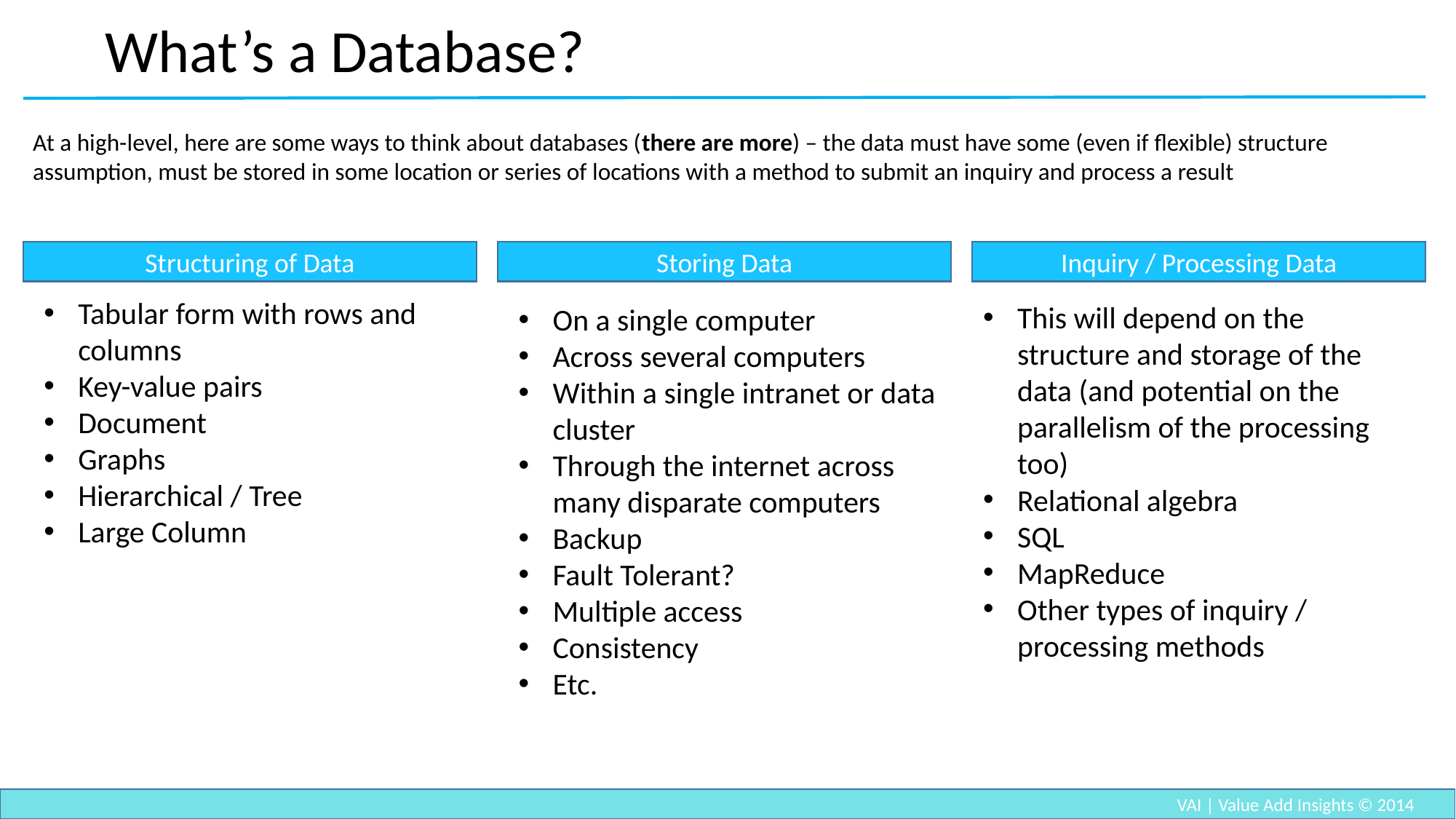

# What’s a Database?
At a high-level, here are some ways to think about databases (there are more) – the data must have some (even if flexible) structure assumption, must be stored in some location or series of locations with a method to submit an inquiry and process a result
Structuring of Data
Storing Data
Inquiry / Processing Data
Tabular form with rows and columns
Key-value pairs
Document
Graphs
Hierarchical / Tree
Large Column

This will depend on the structure and storage of the data (and potential on the parallelism of the processing too)
Relational algebra
SQL
MapReduce
Other types of inquiry / processing methods
On a single computer
Across several computers
Within a single intranet or data cluster
Through the internet across many disparate computers
Backup
Fault Tolerant?
Multiple access
Consistency
Etc.
VAI | Value Add Insights © 2014